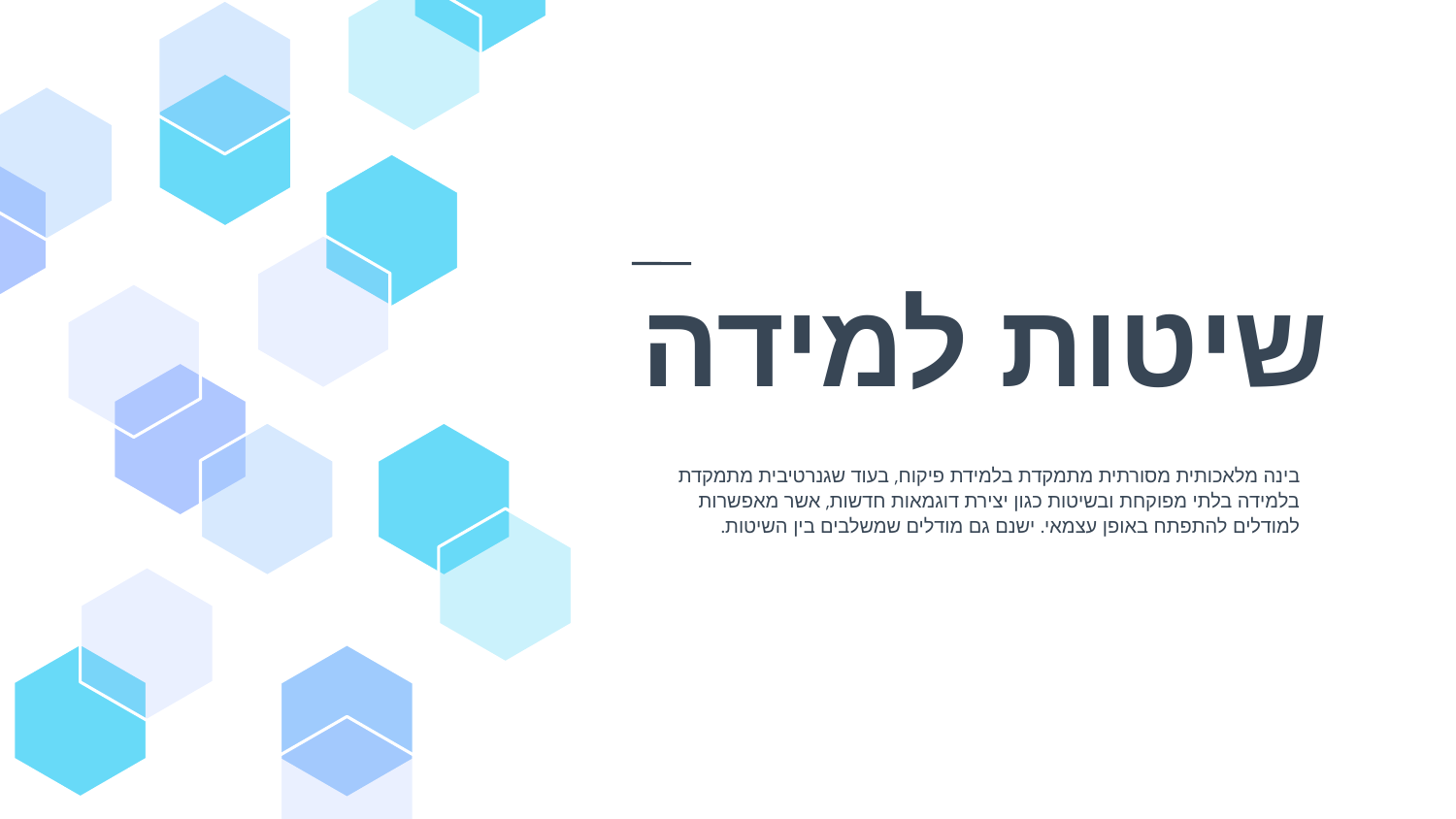

# שיטות למידה
בינה מלאכותית מסורתית מתמקדת בלמידת פיקוח, בעוד שגנרטיבית מתמקדת בלמידה בלתי מפוקחת ובשיטות כגון יצירת דוגמאות חדשות, אשר מאפשרות למודלים להתפתח באופן עצמאי. ישנם גם מודלים שמשלבים בין השיטות.